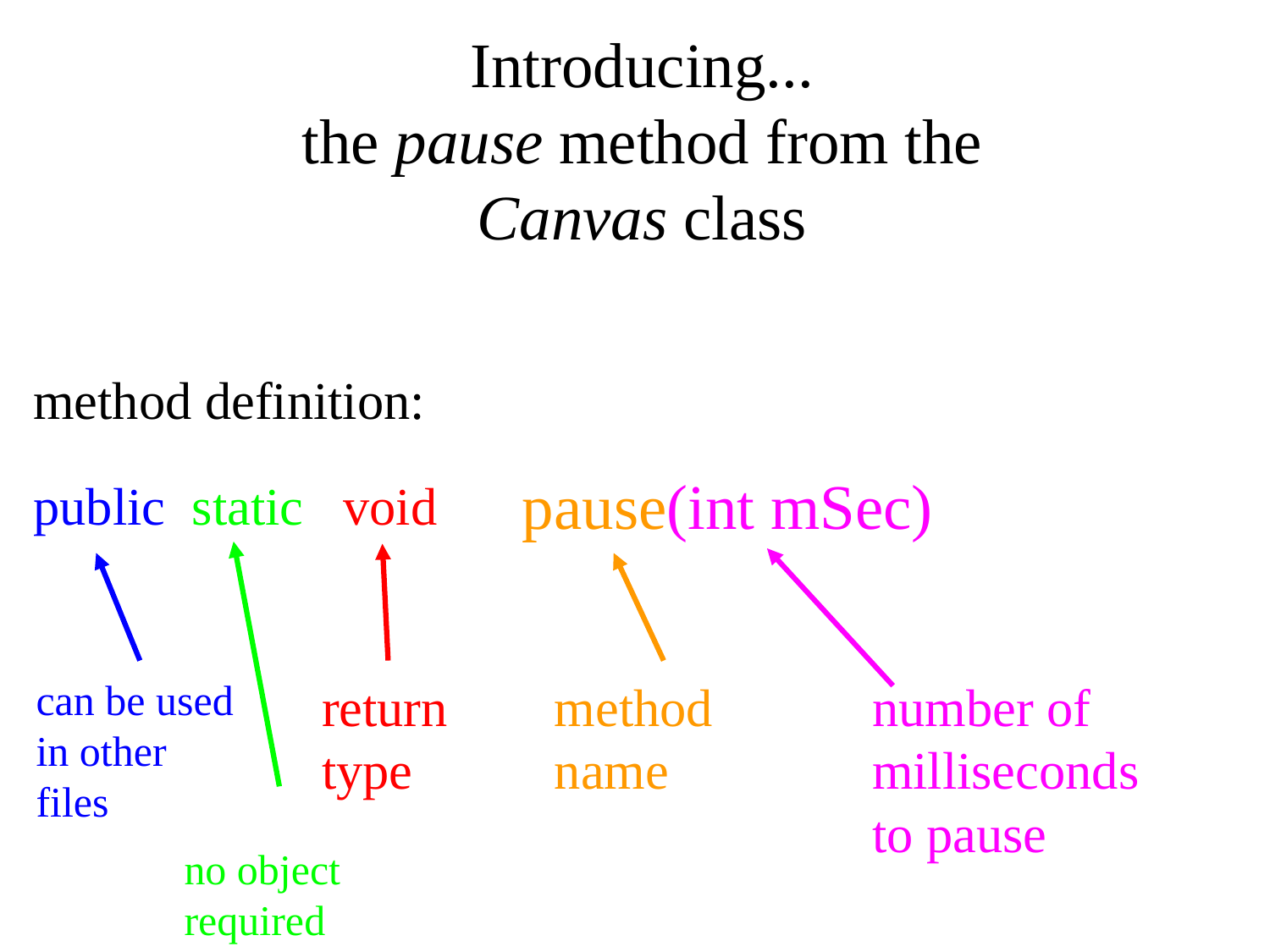

Introducing...
the pause method from the
Canvas class
method definition:
public  static   void
pause(int mSec)
can be used in other files
return
type
method
name
number of
milliseconds
to pause
no object
required